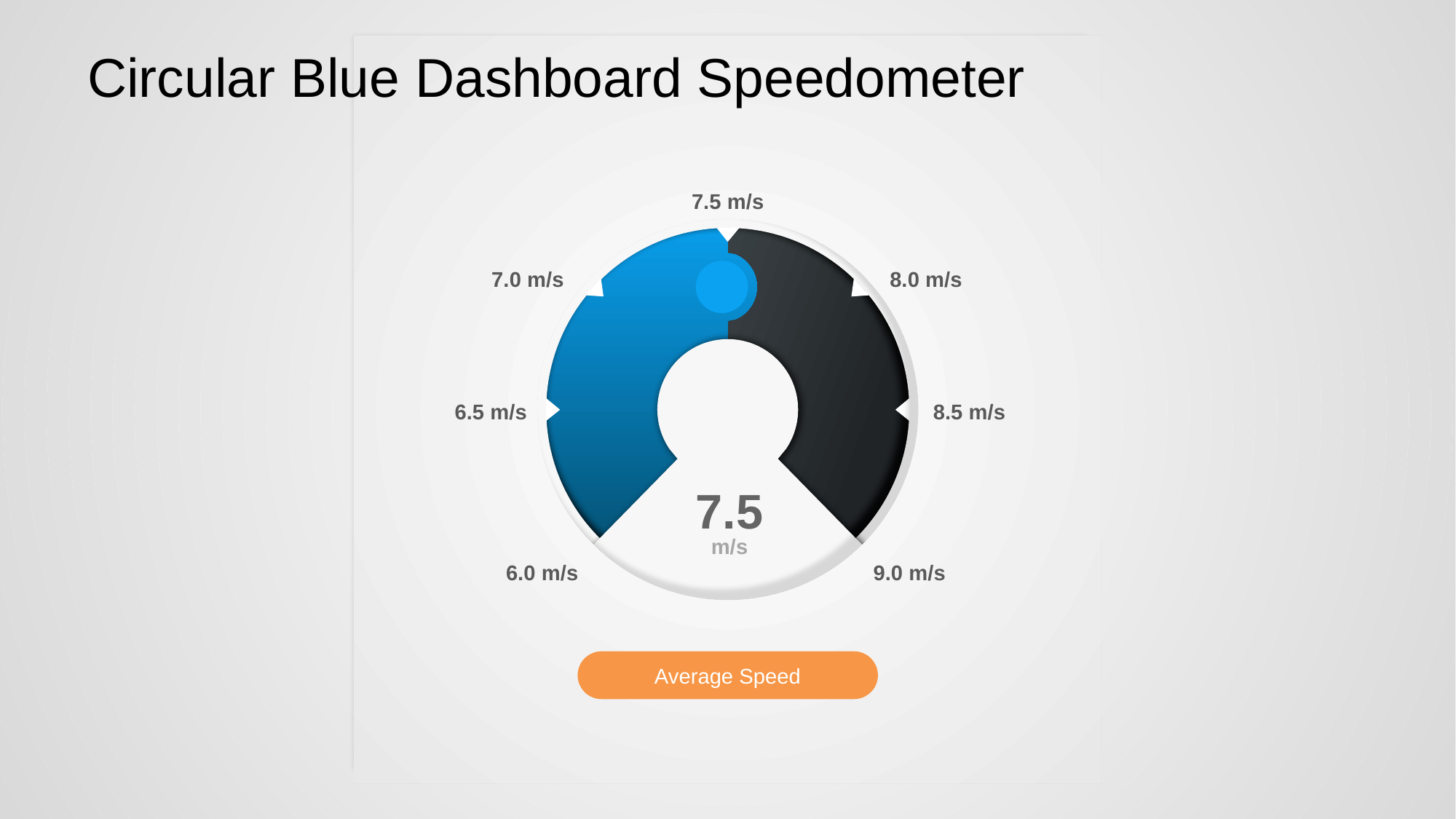

# Circular Blue Dashboard Speedometer

7.5 m/s

7.0 m/s
8.0 m/s

6.5 m/s
8.5 m/s

7.5
m/s
6.0 m/s
9.0 m/s
Average Speed